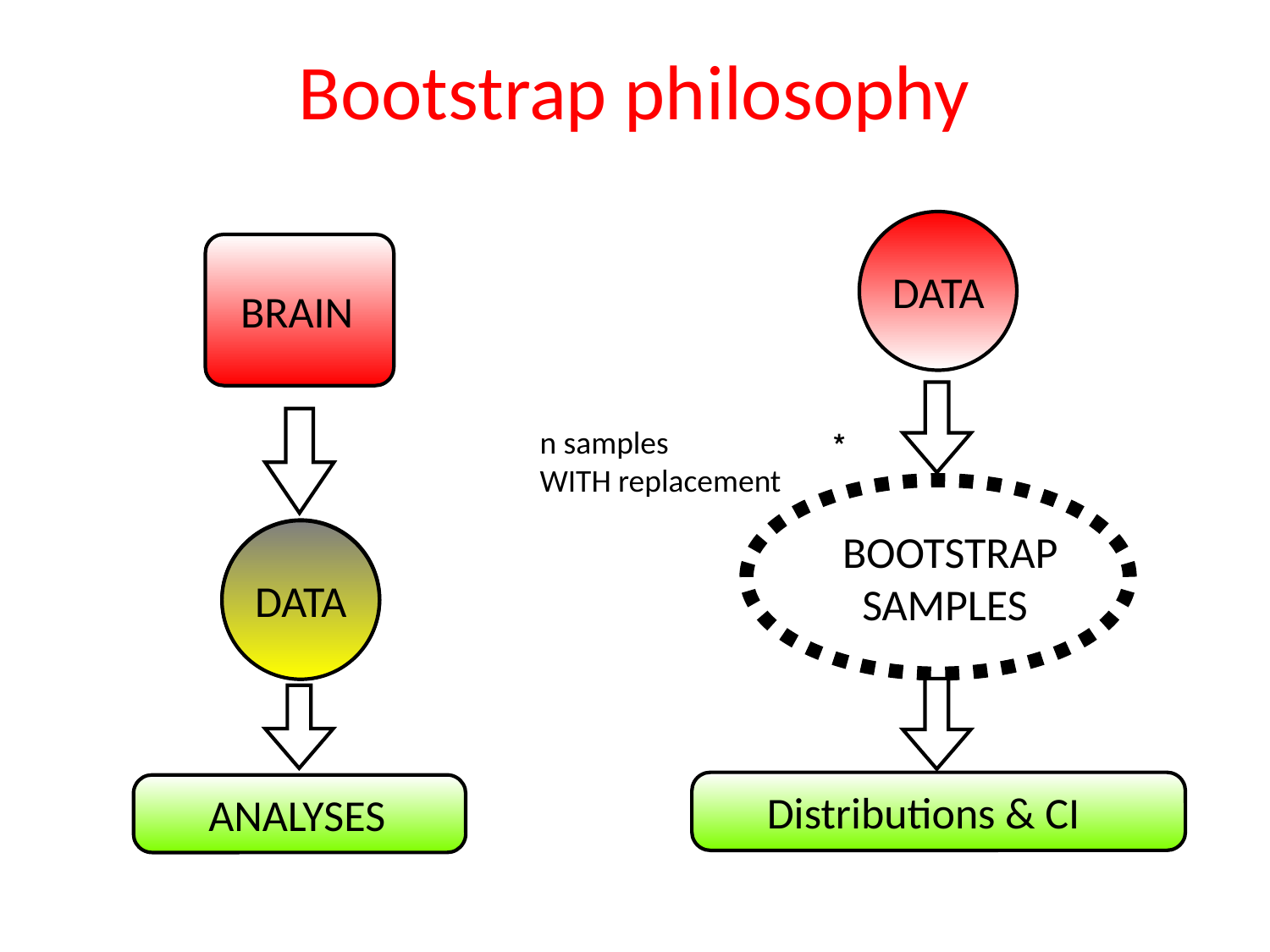

# Bootstrap philosophy
 DATA

*
    BOOTSTRAP
      SAMPLES

       Distributions & CI
   BRAIN
n samples
WITH replacement

DATA
 DATA

       ANALYSES